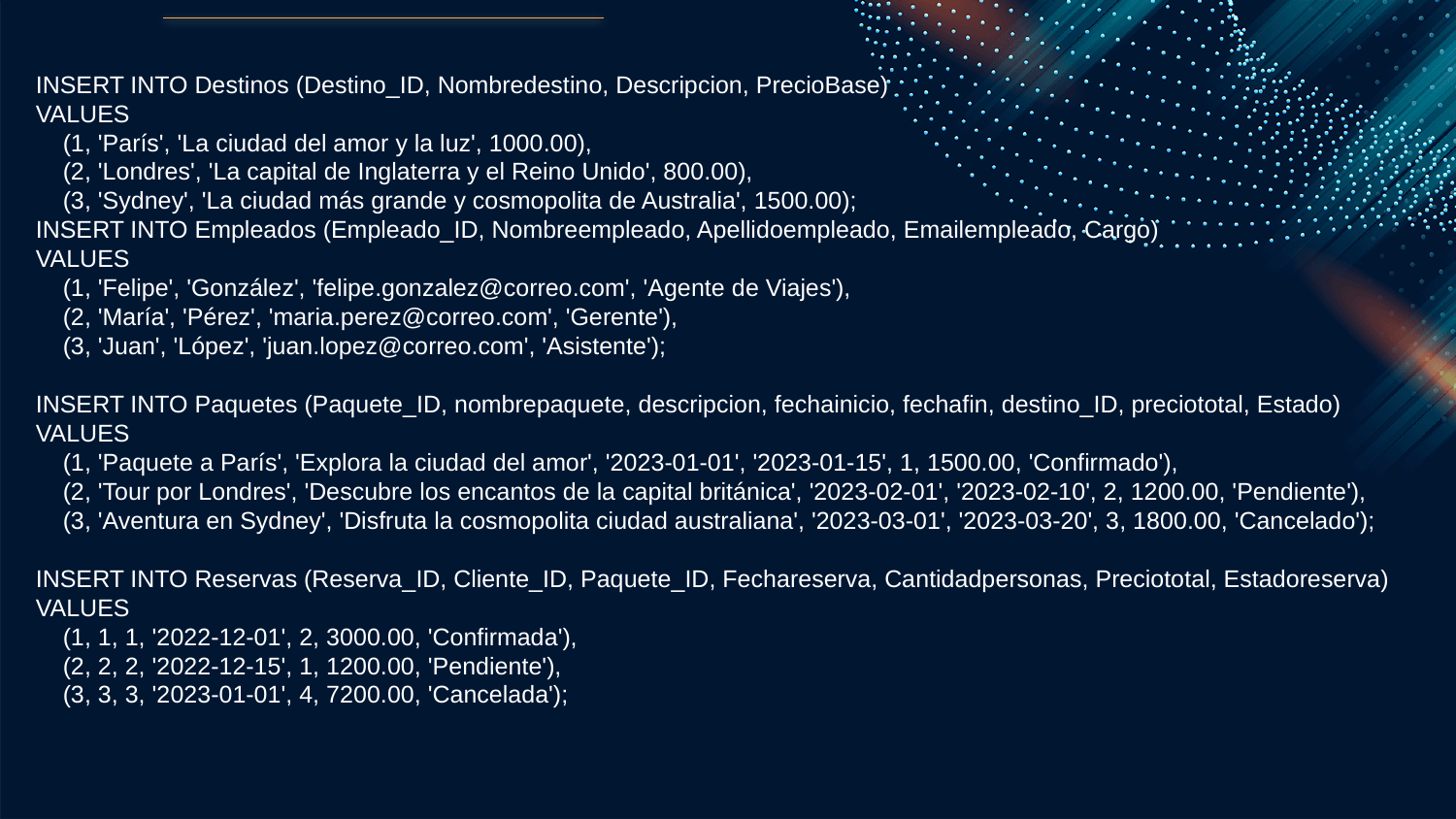

INSERT INTO Destinos (Destino_ID, Nombredestino, Descripcion, PrecioBase)
VALUES
    (1, 'París', 'La ciudad del amor y la luz', 1000.00),
    (2, 'Londres', 'La capital de Inglaterra y el Reino Unido', 800.00),
    (3, 'Sydney', 'La ciudad más grande y cosmopolita de Australia', 1500.00);
INSERT INTO Empleados (Empleado_ID, Nombreempleado, Apellidoempleado, Emailempleado, Cargo)
VALUES
    (1, 'Felipe', 'González', 'felipe.gonzalez@correo.com', 'Agente de Viajes'),
    (2, 'María', 'Pérez', 'maria.perez@correo.com', 'Gerente'),
    (3, 'Juan', 'López', 'juan.lopez@correo.com', 'Asistente');

INSERT INTO Paquetes (Paquete_ID, nombrepaquete, descripcion, fechainicio, fechafin, destino_ID, preciototal, Estado)
VALUES
    (1, 'Paquete a París', 'Explora la ciudad del amor', '2023-01-01', '2023-01-15', 1, 1500.00, 'Confirmado'),
    (2, 'Tour por Londres', 'Descubre los encantos de la capital británica', '2023-02-01', '2023-02-10', 2, 1200.00, 'Pendiente'),
    (3, 'Aventura en Sydney', 'Disfruta la cosmopolita ciudad australiana', '2023-03-01', '2023-03-20', 3, 1800.00, 'Cancelado');

INSERT INTO Reservas (Reserva_ID, Cliente_ID, Paquete_ID, Fechareserva, Cantidadpersonas, Preciototal, Estadoreserva)
VALUES
    (1, 1, 1, '2022-12-01', 2, 3000.00, 'Confirmada'),
    (2, 2, 2, '2022-12-15', 1, 1200.00, 'Pendiente'),
    (3, 3, 3, '2023-01-01', 4, 7200.00, 'Cancelada');